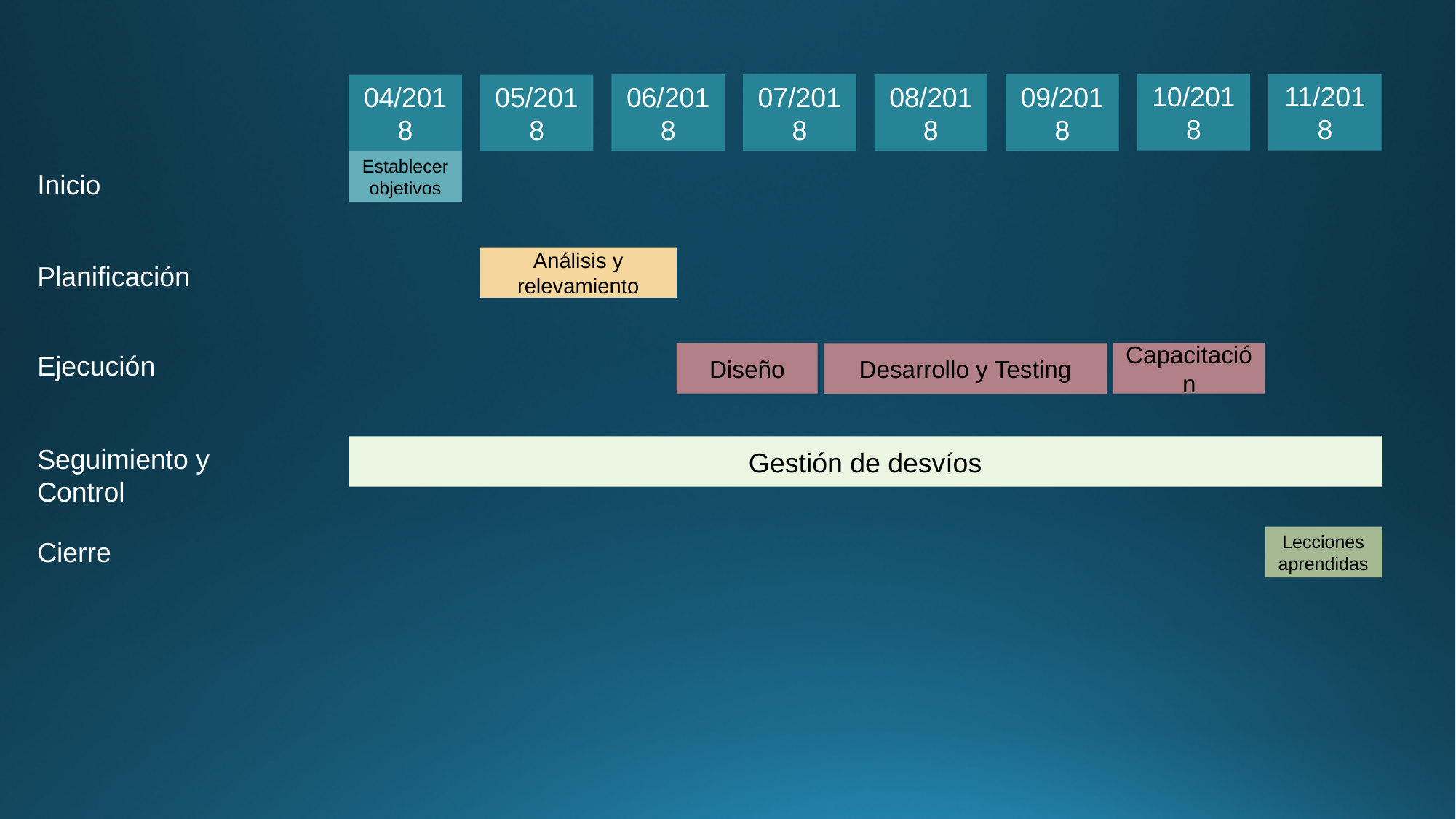

10/2018
11/2018
06/2018
07/2018
08/2018
09/2018
04/2018
05/2018

Establecer objetivos
Inicio
Análisis y relevamiento
Planificación
Capacitación
Ejecución
Diseño
Desarrollo y Testing
Seguimiento y Control
Gestión de desvíos
Lecciones aprendidas
Cierre